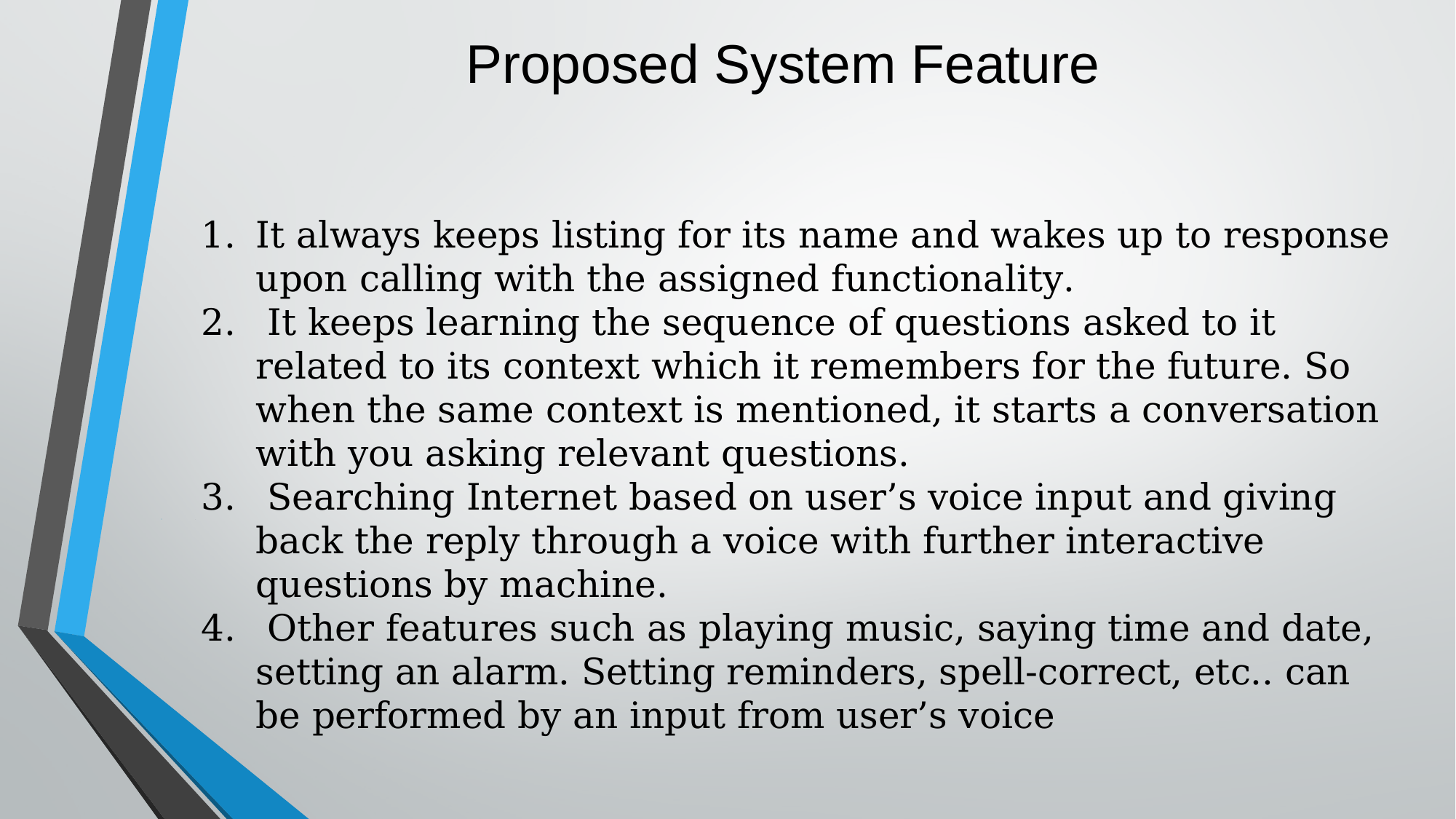

# Proposed System Feature
It always keeps listing for its name and wakes up to response upon calling with the assigned functionality.
 It keeps learning the sequence of questions asked to it related to its context which it remembers for the future. So when the same context is mentioned, it starts a conversation with you asking relevant questions.
 Searching Internet based on user’s voice input and giving back the reply through a voice with further interactive questions by machine.
 Other features such as playing music, saying time and date, setting an alarm. Setting reminders, spell-correct, etc.. can be performed by an input from user’s voice
.